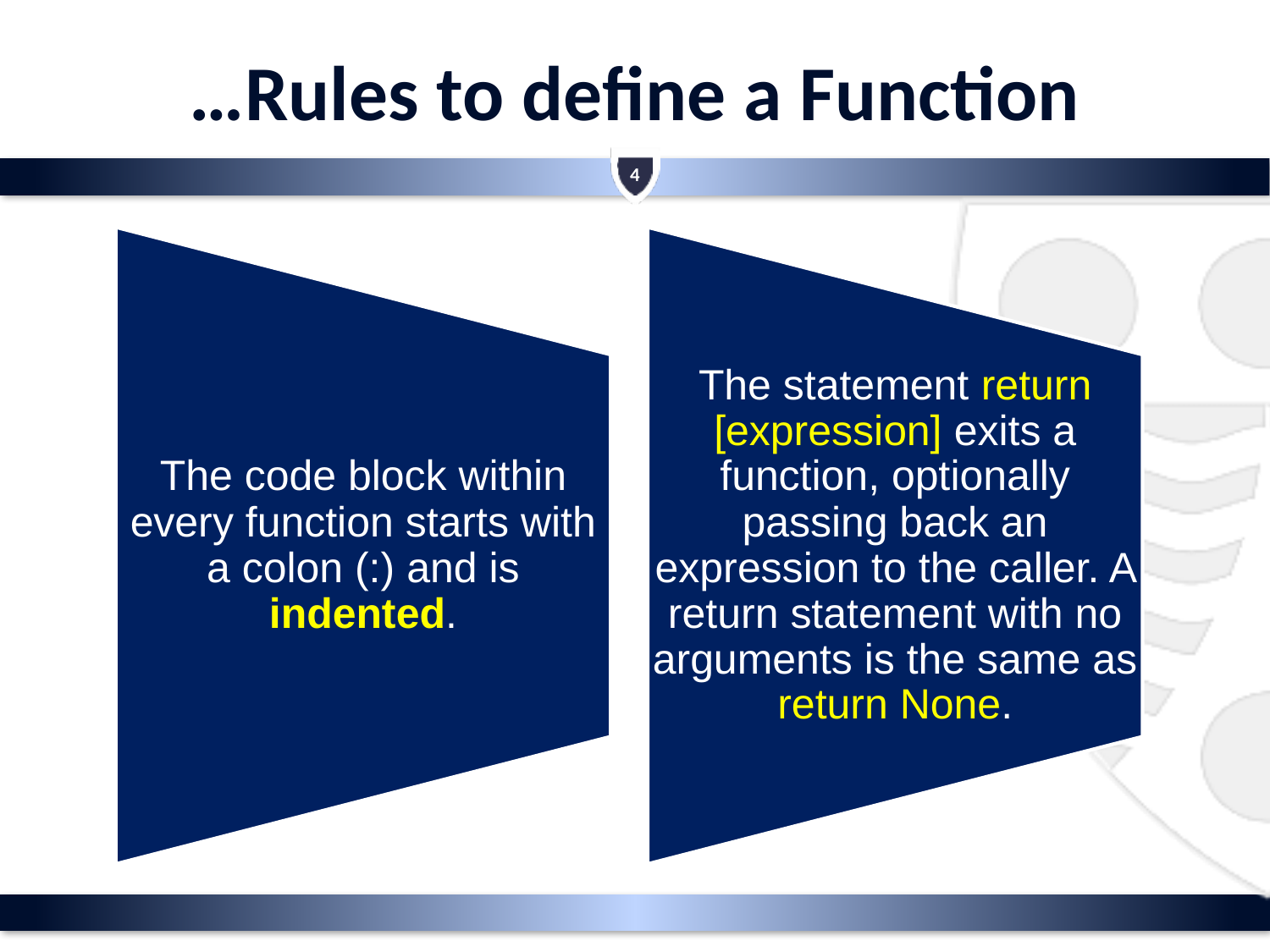

# …Rules to define a Function
4
The code block within every function starts with a colon (:) and is indented.
The statement return [expression] exits a function, optionally passing back an expression to the caller. A return statement with no arguments is the same as return None.